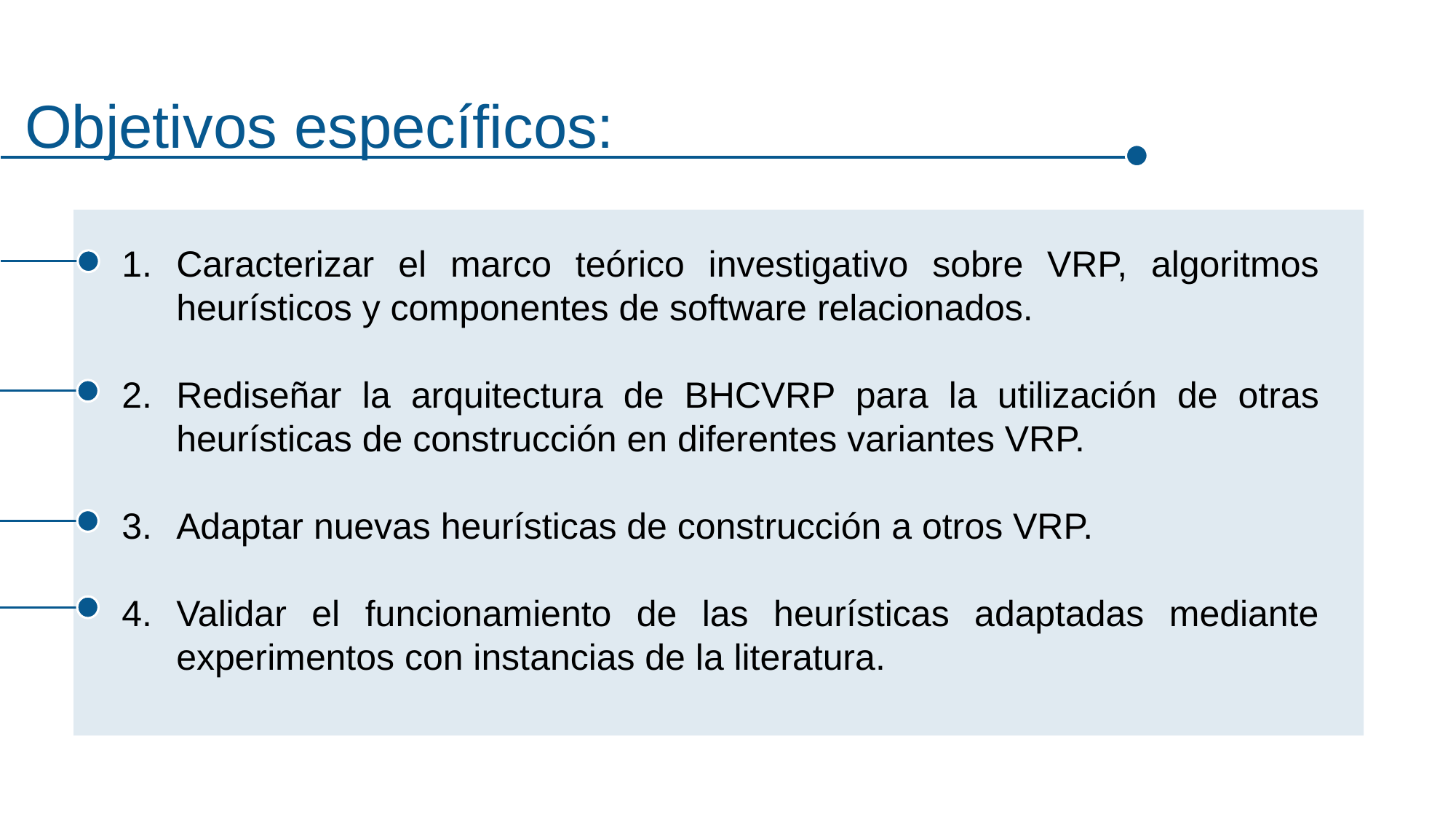

Objetivos específicos:

Caracterizar el marco teórico investigativo sobre VRP, algoritmos heurísticos y componentes de software relacionados.

Rediseñar la arquitectura de BHCVRP para la utilización de otras heurísticas de construcción en diferentes variantes VRP.

Adaptar nuevas heurísticas de construcción a otros VRP.

Validar el funcionamiento de las heurísticas adaptadas mediante experimentos con instancias de la literatura.